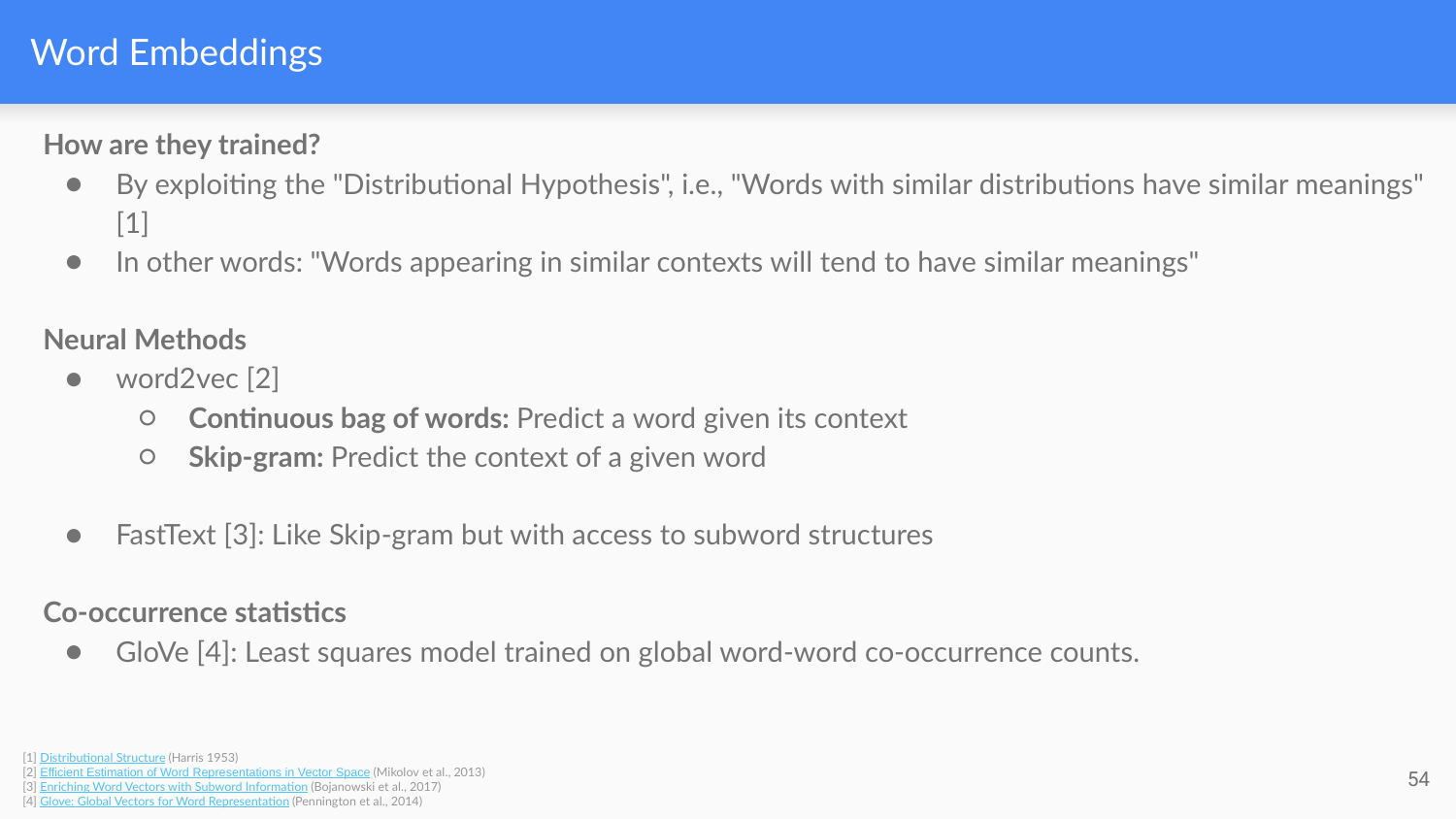

# Word Embeddings
How are they trained?
By exploiting the "Distributional Hypothesis", i.e., "Words with similar distributions have similar meanings" [1]
In other words: "Words appearing in similar contexts will tend to have similar meanings"

Neural Methods
word2vec [2]
Continuous bag of words: Predict a word given its context
Skip-gram: Predict the context of a given word

FastText [3]: Like Skip-gram but with access to subword structures

Co-occurrence statistics
GloVe [4]: Least squares model trained on global word-word co-occurrence counts.
[1] Distributional Structure (Harris 1953)
[2] Efficient Estimation of Word Representations in Vector Space (Mikolov et al., 2013)
[3] Enriching Word Vectors with Subword Information (Bojanowski et al., 2017)
[4] Glove: Global Vectors for Word Representation (Pennington et al., 2014)

54